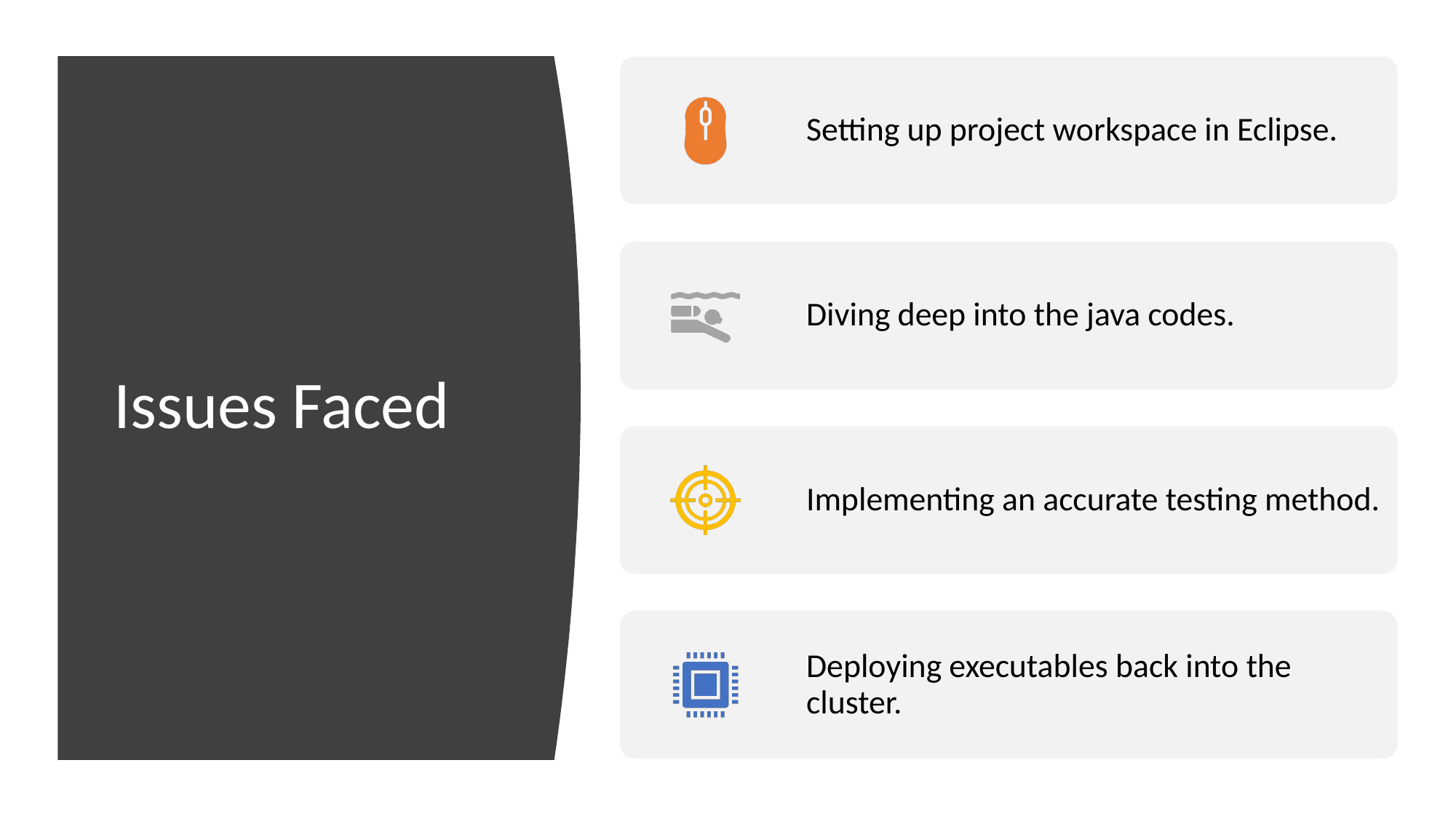

Setting up project workspace in Eclipse.
Diving deep into the java codes.
Implementing an accurate testing method.
Deploying executables back into the cluster.

# Issues Faced